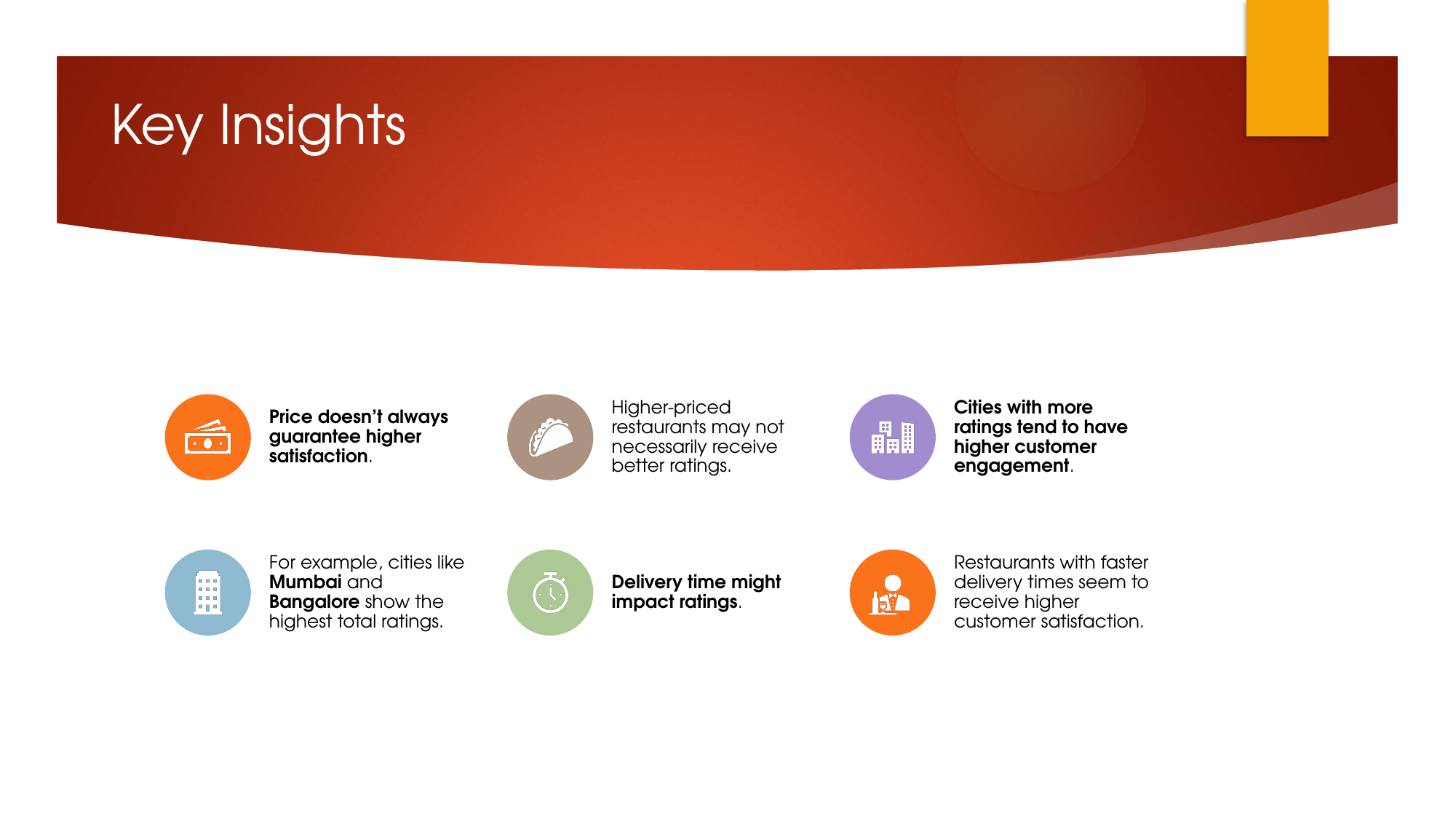

# Key Insights
Price doesn’t always guarantee higher satisfaction.
Higher-priced restaurants may not necessarily receive better ratings.
Cities with more ratings tend to have higher customer engagement.
For example, cities like Mumbai and Bangalore show the highest total ratings.
Delivery time might impact ratings.
Restaurants with faster delivery times seem to receive higher customer satisfaction.